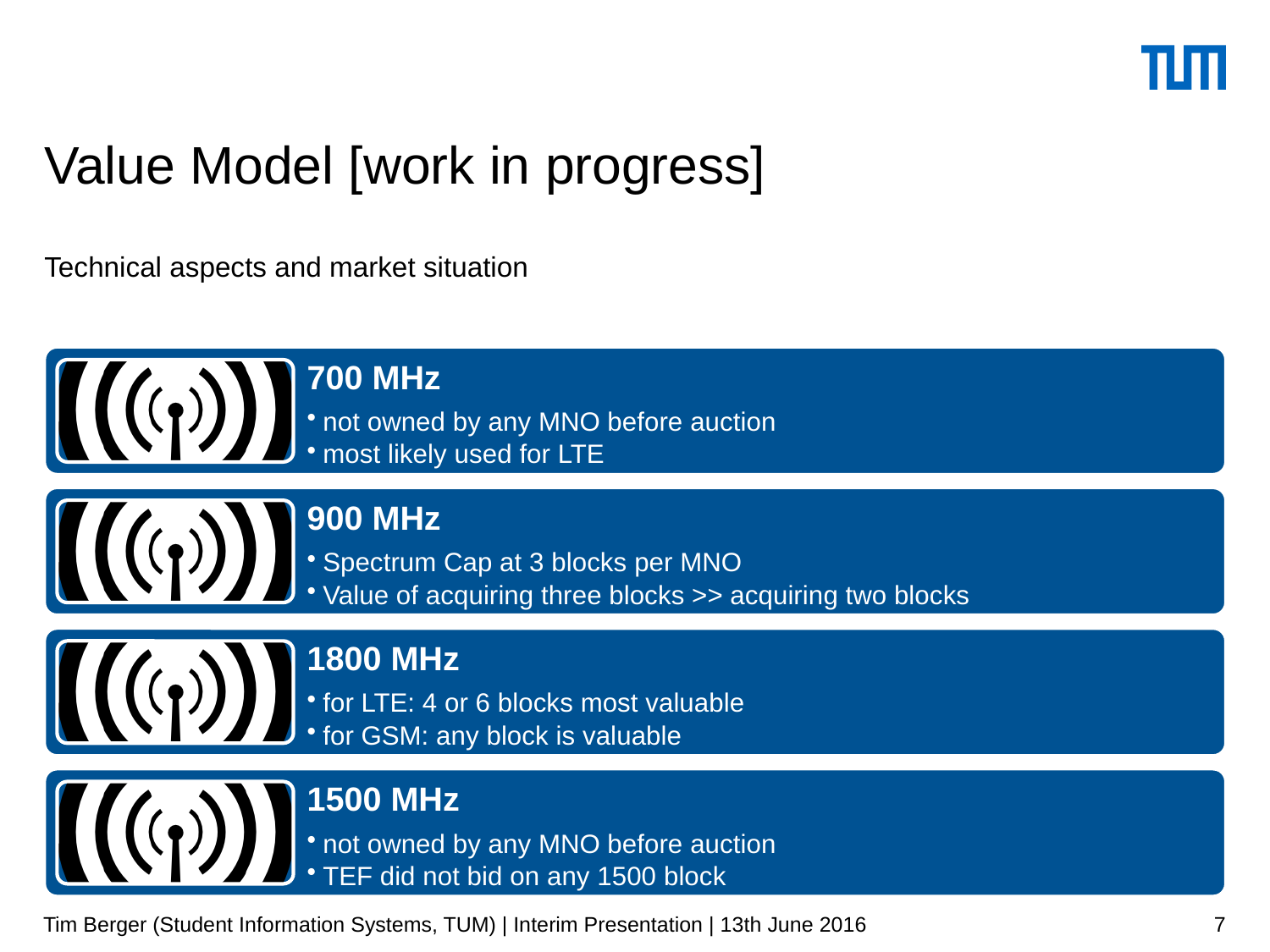

# Value Model [work in progress]
Technical aspects and market situation
700 MHz
not owned by any MNO before auction
most likely used for LTE
900 MHz
Spectrum Cap at 3 blocks per MNO
Value of acquiring three blocks >> acquiring two blocks
1800 MHz
for LTE: 4 or 6 blocks most valuable
for GSM: any block is valuable
1500 MHz
not owned by any MNO before auction
TEF did not bid on any 1500 block
Tim Berger (Student Information Systems, TUM) | Interim Presentation | 13th June 2016
7